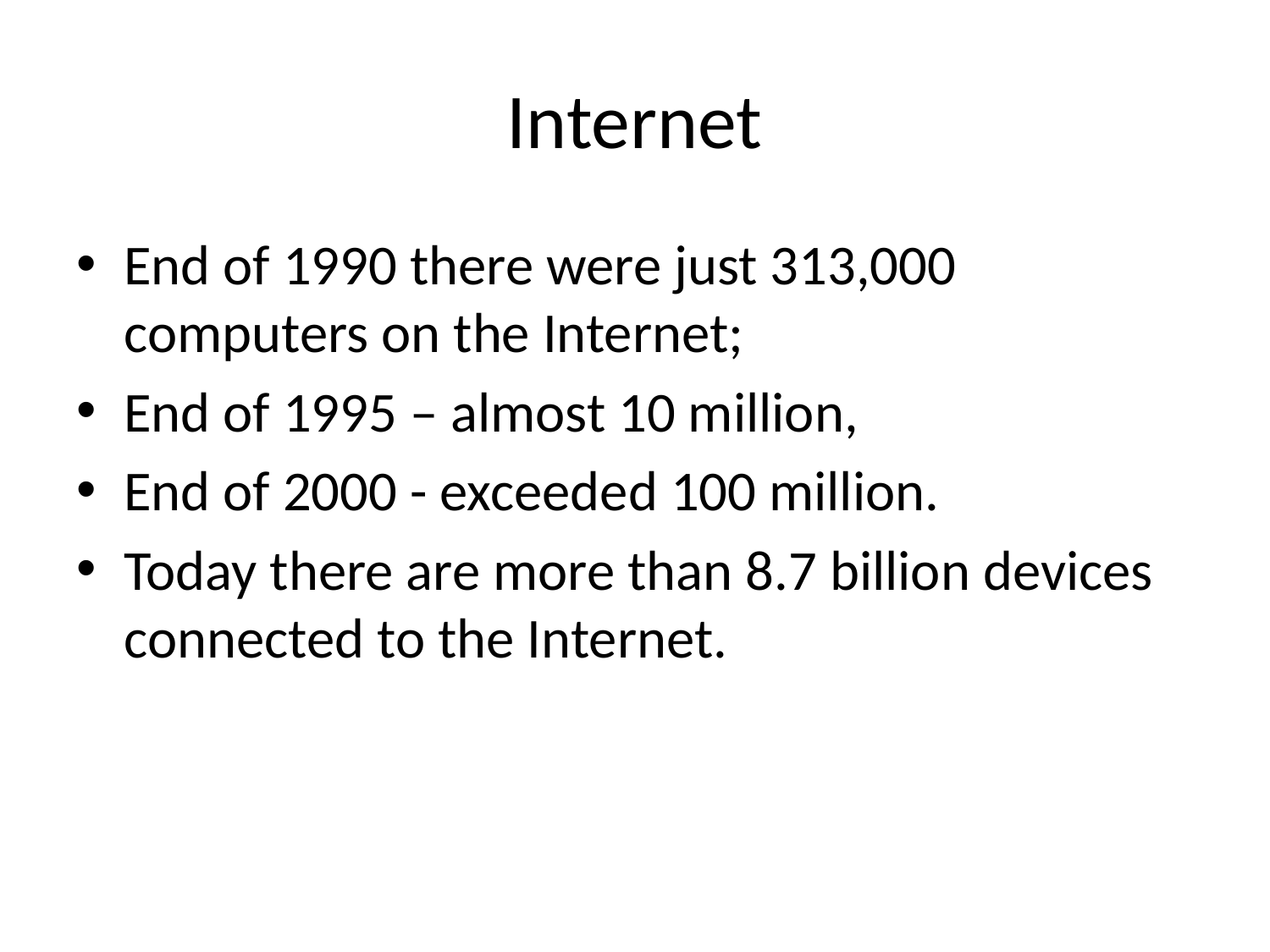

# Internet
End of 1990 there were just 313,000 computers on the Internet;
End of 1995 – almost 10 million,
End of 2000 - exceeded 100 million.
Today there are more than 8.7 billion devices connected to the Internet.